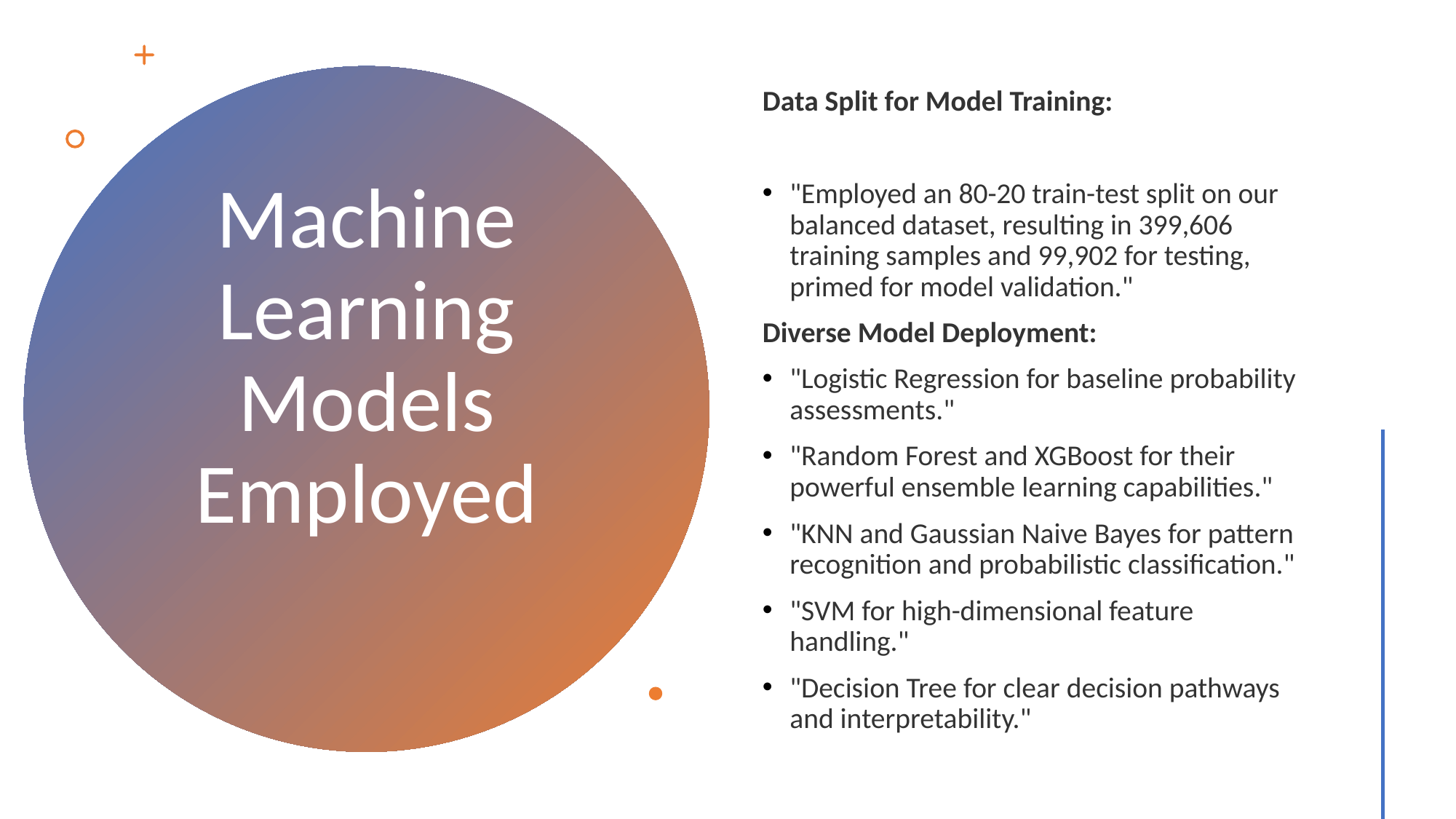

Data Split for Model Training:

"Employed an 80-20 train-test split on our balanced dataset, resulting in 399,606 training samples and 99,902 for testing, primed for model validation."
Diverse Model Deployment:
"Logistic Regression for baseline probability assessments."
"Random Forest and XGBoost for their powerful ensemble learning capabilities."
"KNN and Gaussian Naive Bayes for pattern recognition and probabilistic classification."
"SVM for high-dimensional feature handling."
"Decision Tree for clear decision pathways and interpretability."

# Machine Learning Models Employed